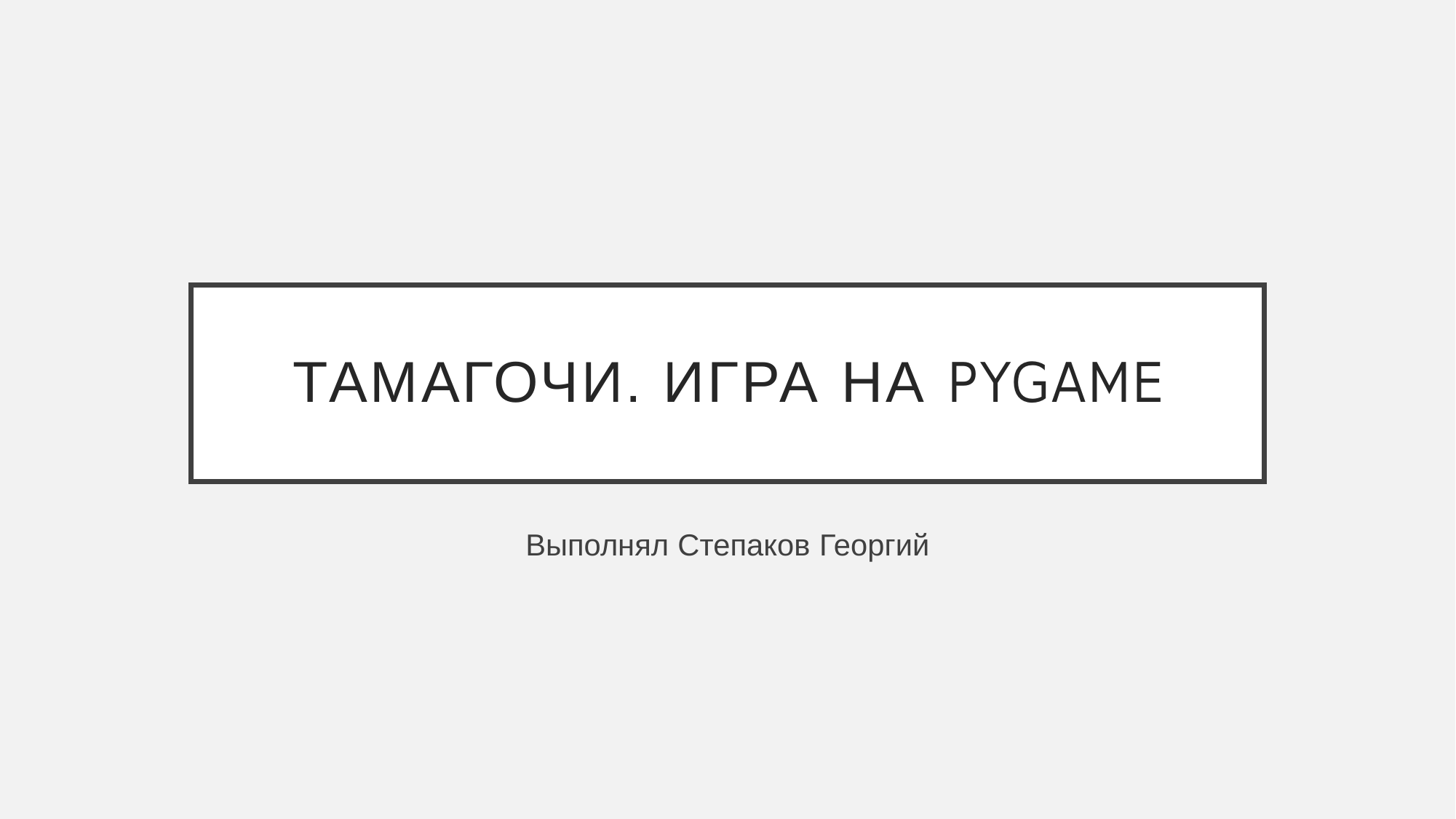

# Тамагочи. Игра на Pygame
Выполнял Степаков Георгий